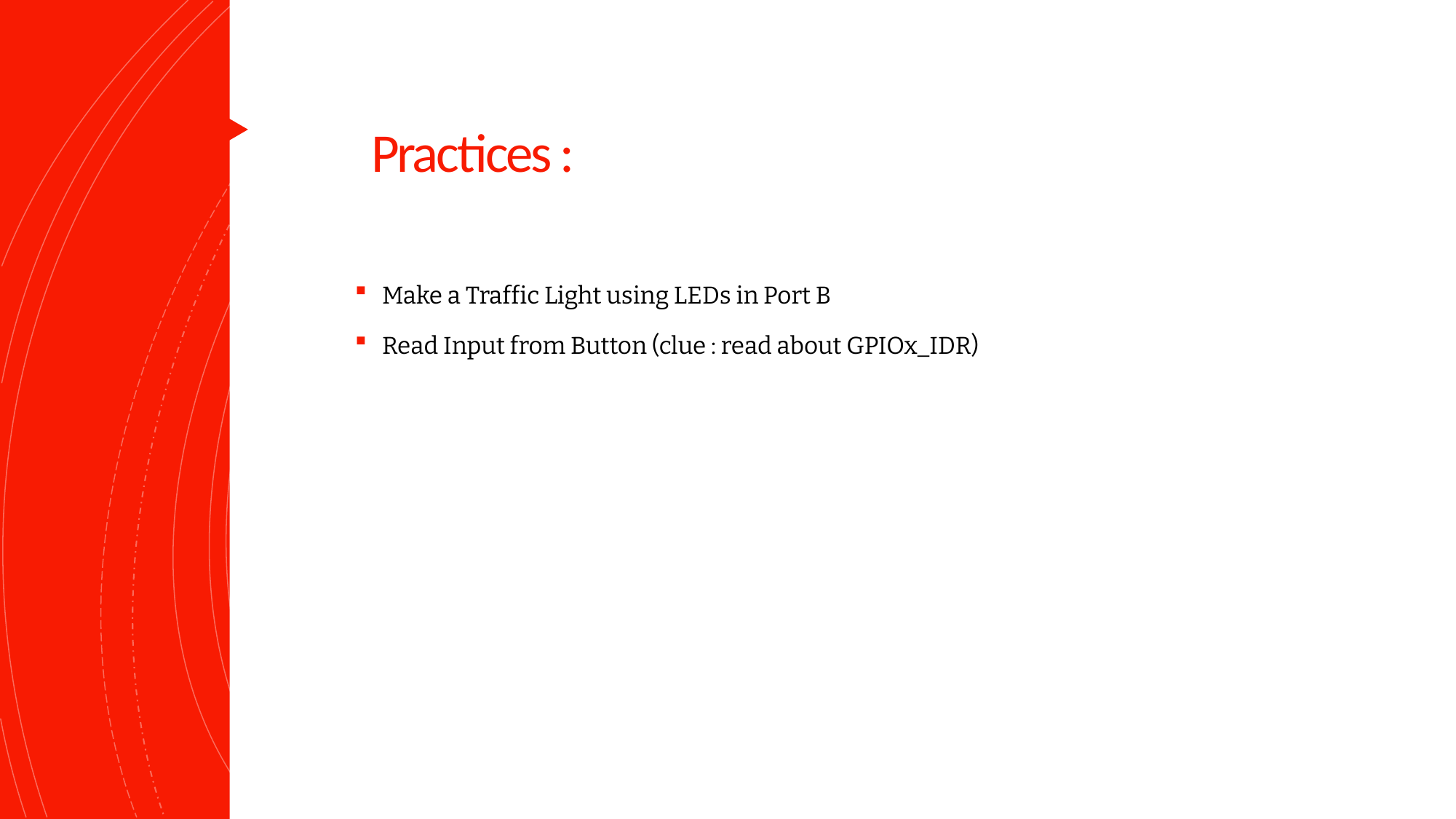

# Practices :

Make a Traffic Light using LEDs in Port B
Read Input from Button (clue : read about GPIOx_IDR)